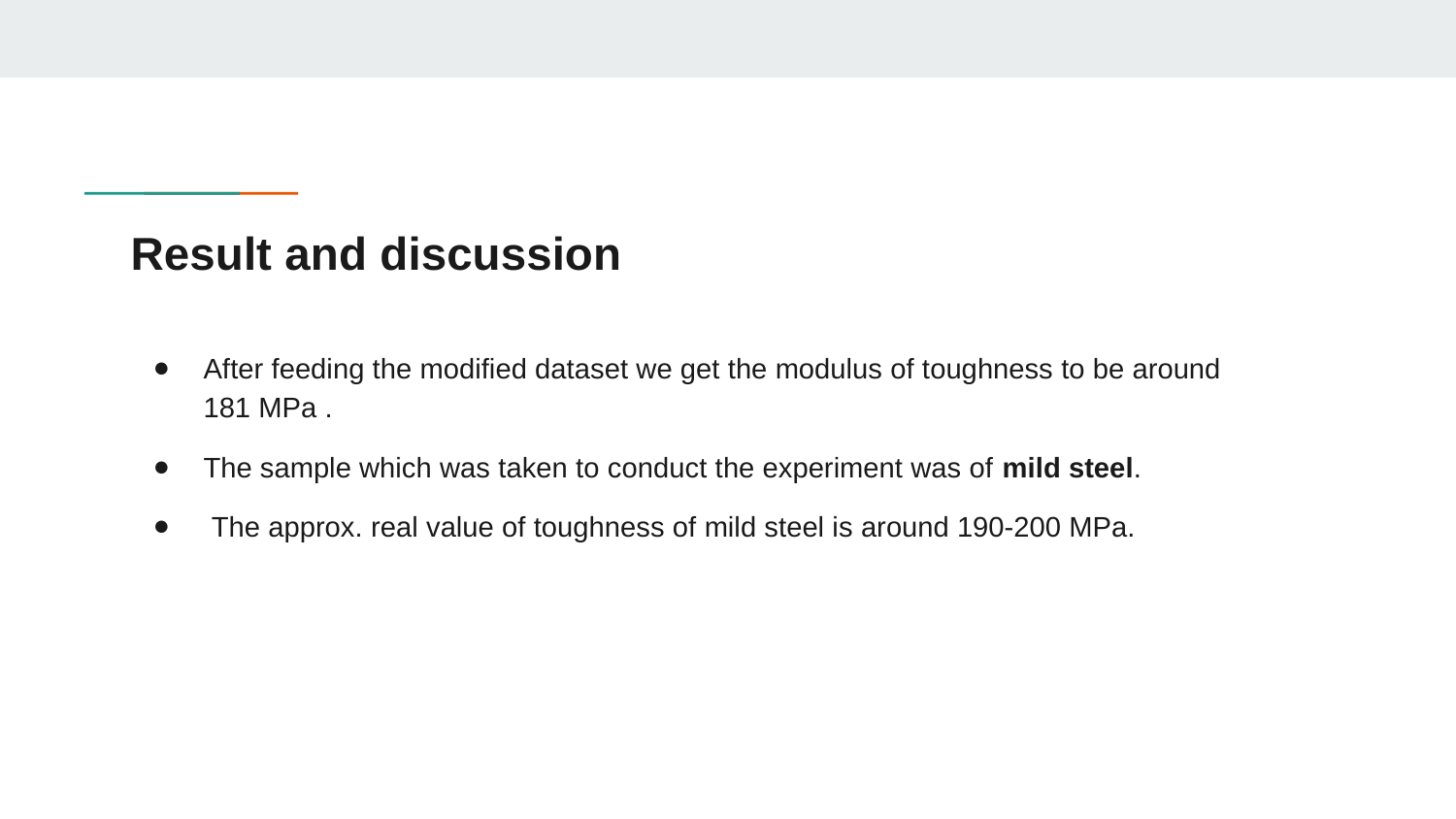

# Result and discussion
After feeding the modified dataset we get the modulus of toughness to be around  181 MPa .
The sample which was taken to conduct the experiment was of mild steel.
 The approx. real value of toughness of mild steel is around 190-200 MPa.